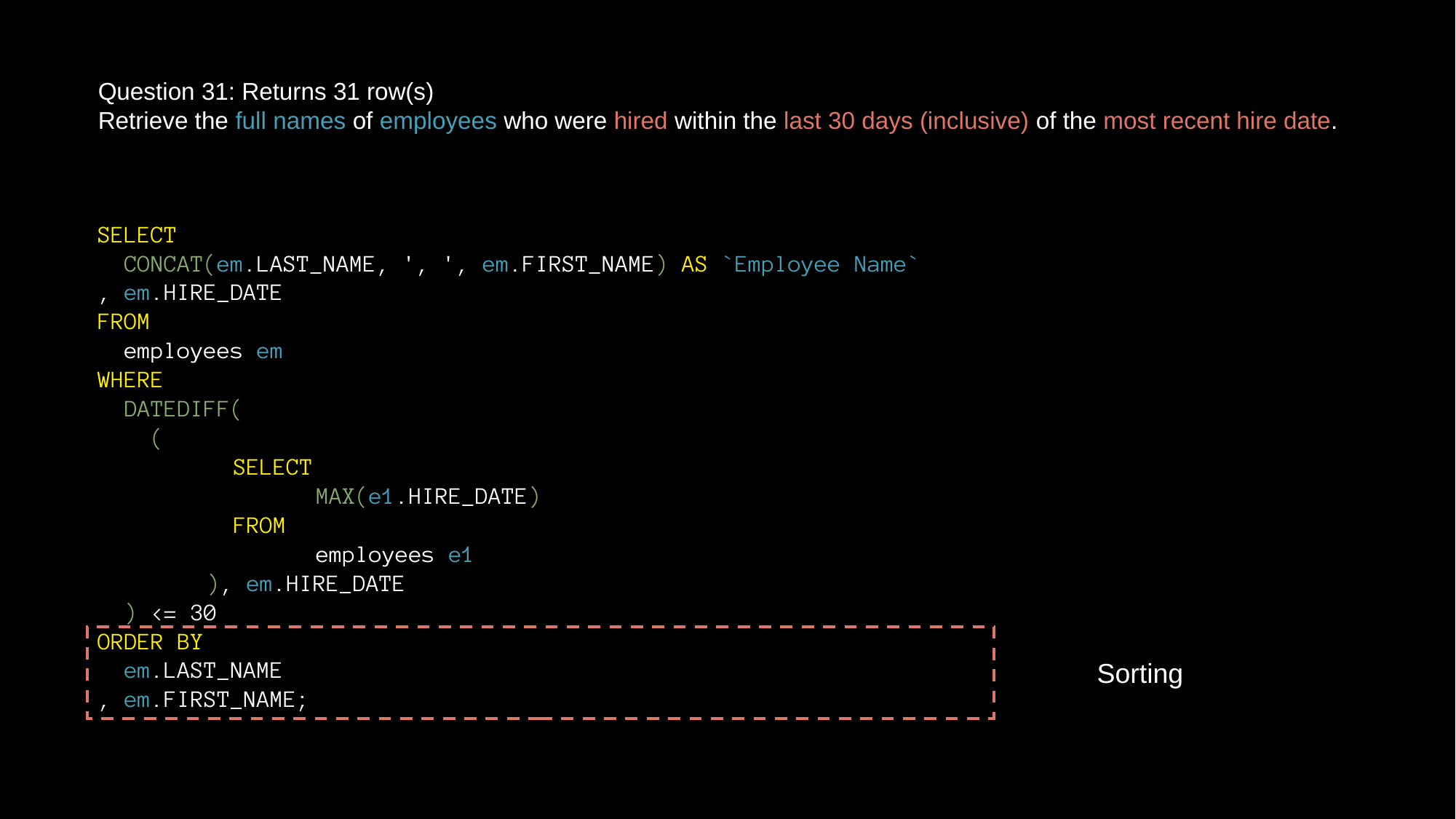

Question 31: Returns 31 row(s)
Retrieve the full names of employees who were hired within the last 30 days (inclusive) of the most recent hire date.
SELECT
  CONCAT(em.LAST_NAME, ', ', em.FIRST_NAME) AS `Employee Name`
, em.HIRE_DATE
FROM
  employees em
WHERE
  DATEDIFF(
    (
	  SELECT
		MAX(e1.HIRE_DATE)
	  FROM
		employees e1
	), em.HIRE_DATE
  ) <= 30
ORDER BY
  em.LAST_NAME
, em.FIRST_NAME;

Sorting